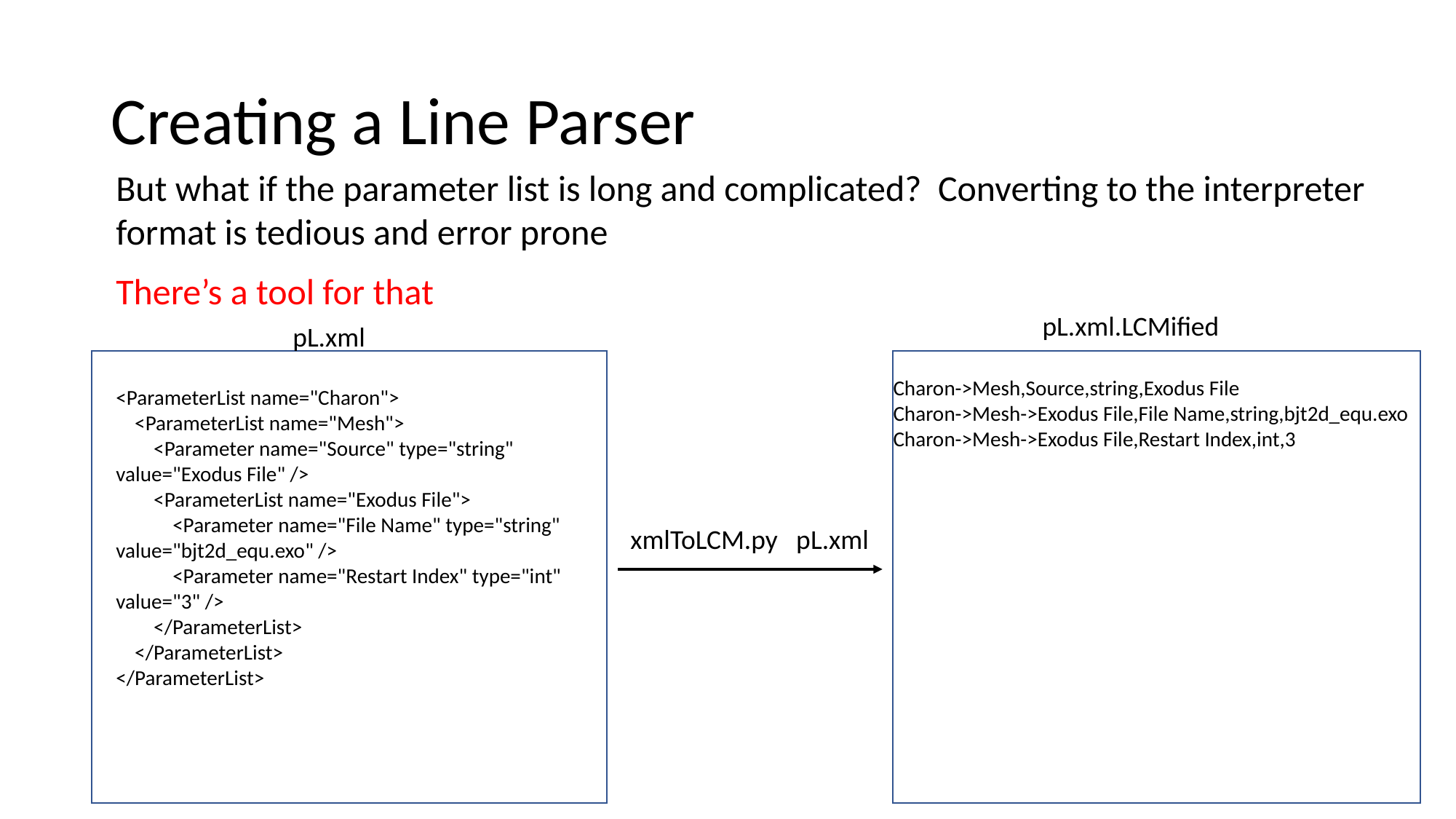

# Creating a Line Parser
But what if the parameter list is long and complicated?  Converting to the interpreter format is tedious and error prone
There’s a tool for that
pL.xml.LCMified
pL.xml

<ParameterList name="Charon">
    <ParameterList name="Mesh">
        <Parameter name="Source" type="string" value="Exodus File" />
        <ParameterList name="Exodus File">
            <Parameter name="File Name" type="string" value="bjt2d_equ.exo" />
            <Parameter name="Restart Index" type="int" value="3" />
        </ParameterList>
    </ParameterList>
</ParameterList>

Charon->Mesh,Source,string,Exodus File
Charon->Mesh->Exodus File,File Name,string,bjt2d_equ.exo
Charon->Mesh->Exodus File,Restart Index,int,3
Charon->Mesh,Source,string,Exodus File
Charon->Mesh->Exodus File,File Name,string,bjt2d_equ.exo
Charon->Mesh->Exodus File,Restart Index,int,3
xmlToLCM.py   pL.xml